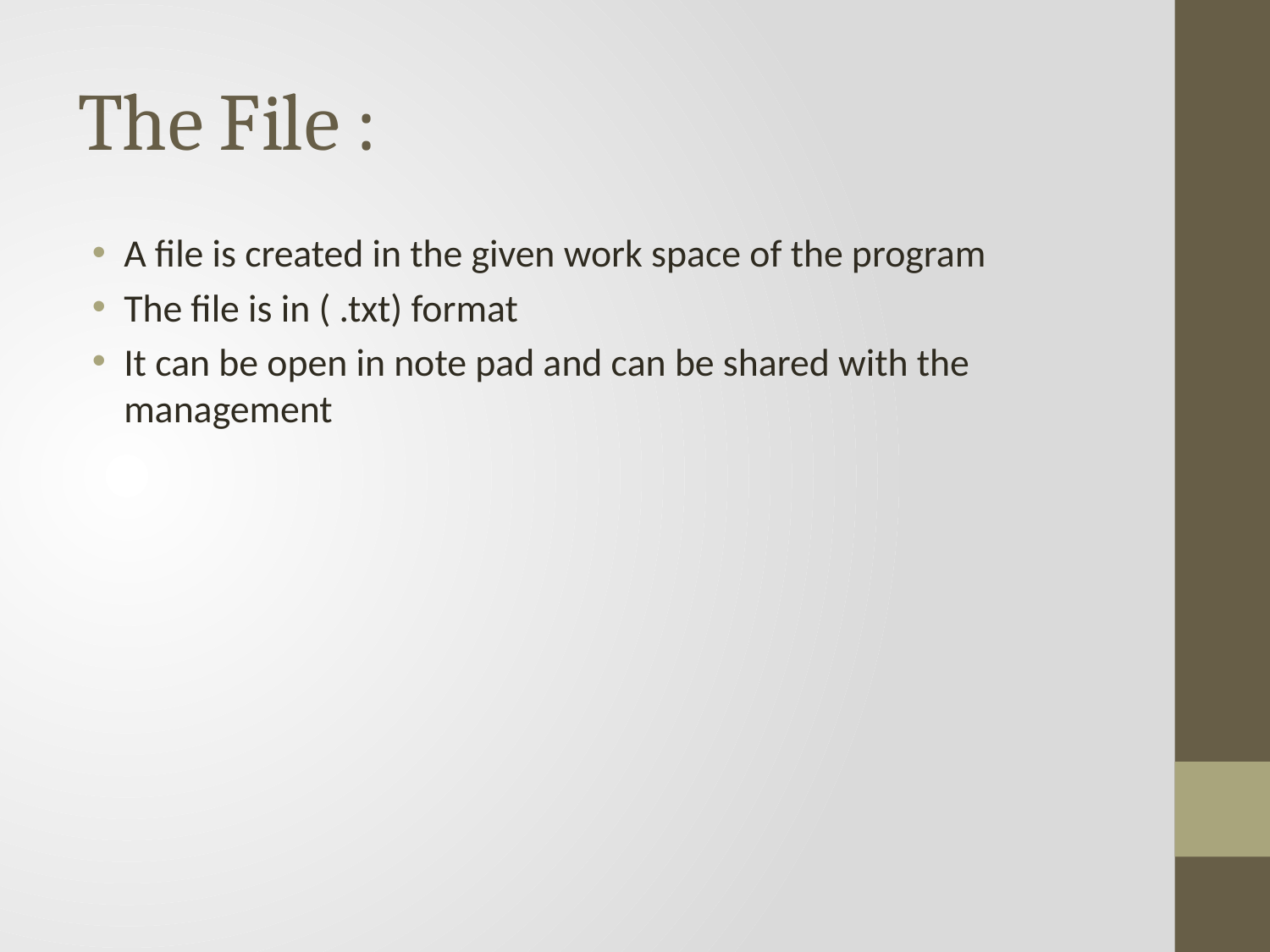

# The File :
A file is created in the given work space of the program
The file is in ( .txt) format
It can be open in note pad and can be shared with the management